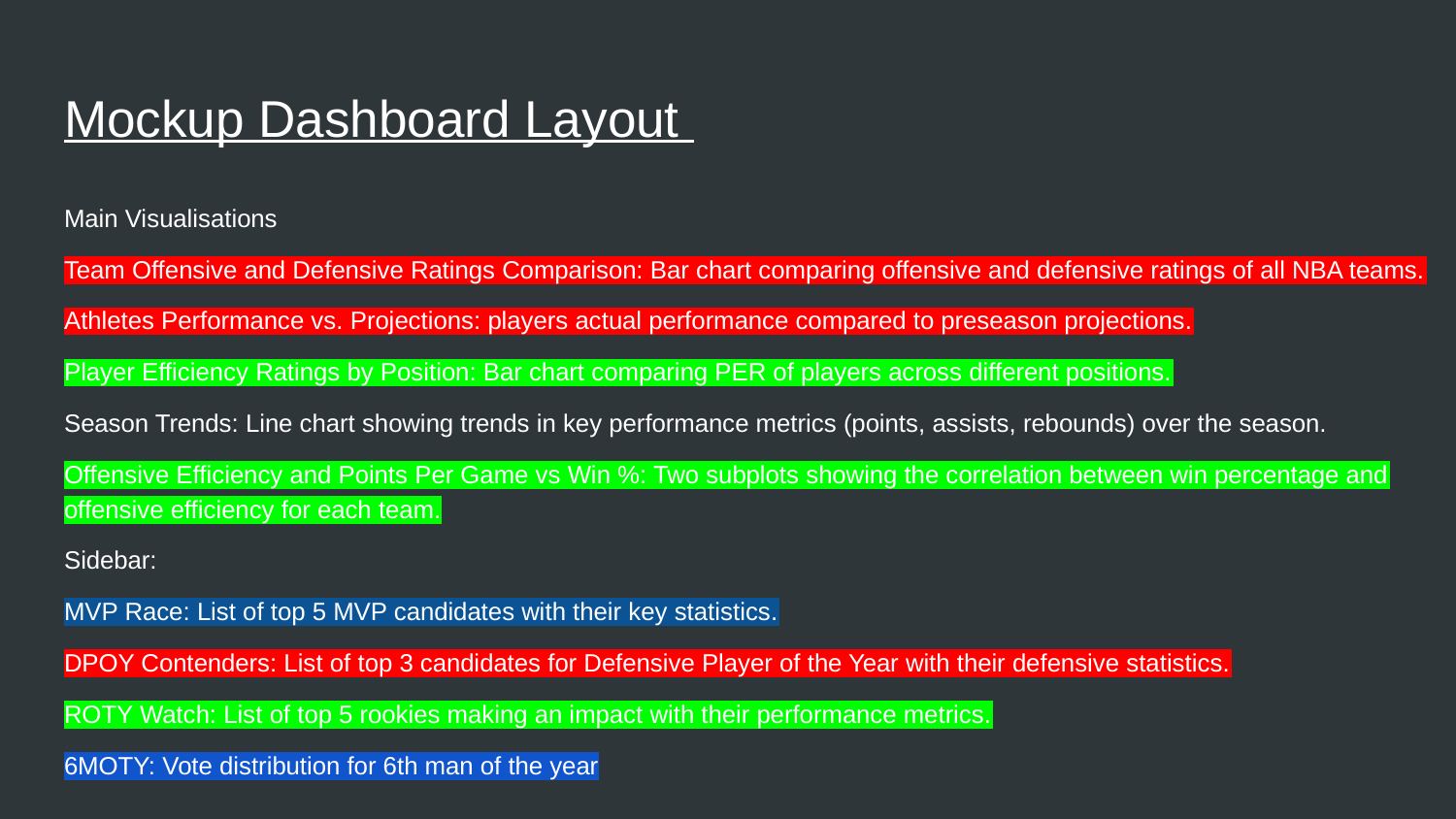

# Mockup Dashboard Layout
Main Visualisations
Team Offensive and Defensive Ratings Comparison: Bar chart comparing offensive and defensive ratings of all NBA teams.
Athletes Performance vs. Projections: players actual performance compared to preseason projections.
Player Efficiency Ratings by Position: Bar chart comparing PER of players across different positions.
Season Trends: Line chart showing trends in key performance metrics (points, assists, rebounds) over the season.
Offensive Efficiency and Points Per Game vs Win %: Two subplots showing the correlation between win percentage and offensive efficiency for each team.
Sidebar:
MVP Race: List of top 5 MVP candidates with their key statistics.
DPOY Contenders: List of top 3 candidates for Defensive Player of the Year with their defensive statistics.
ROTY Watch: List of top 5 rookies making an impact with their performance metrics.
6MOTY: Vote distribution for 6th man of the year